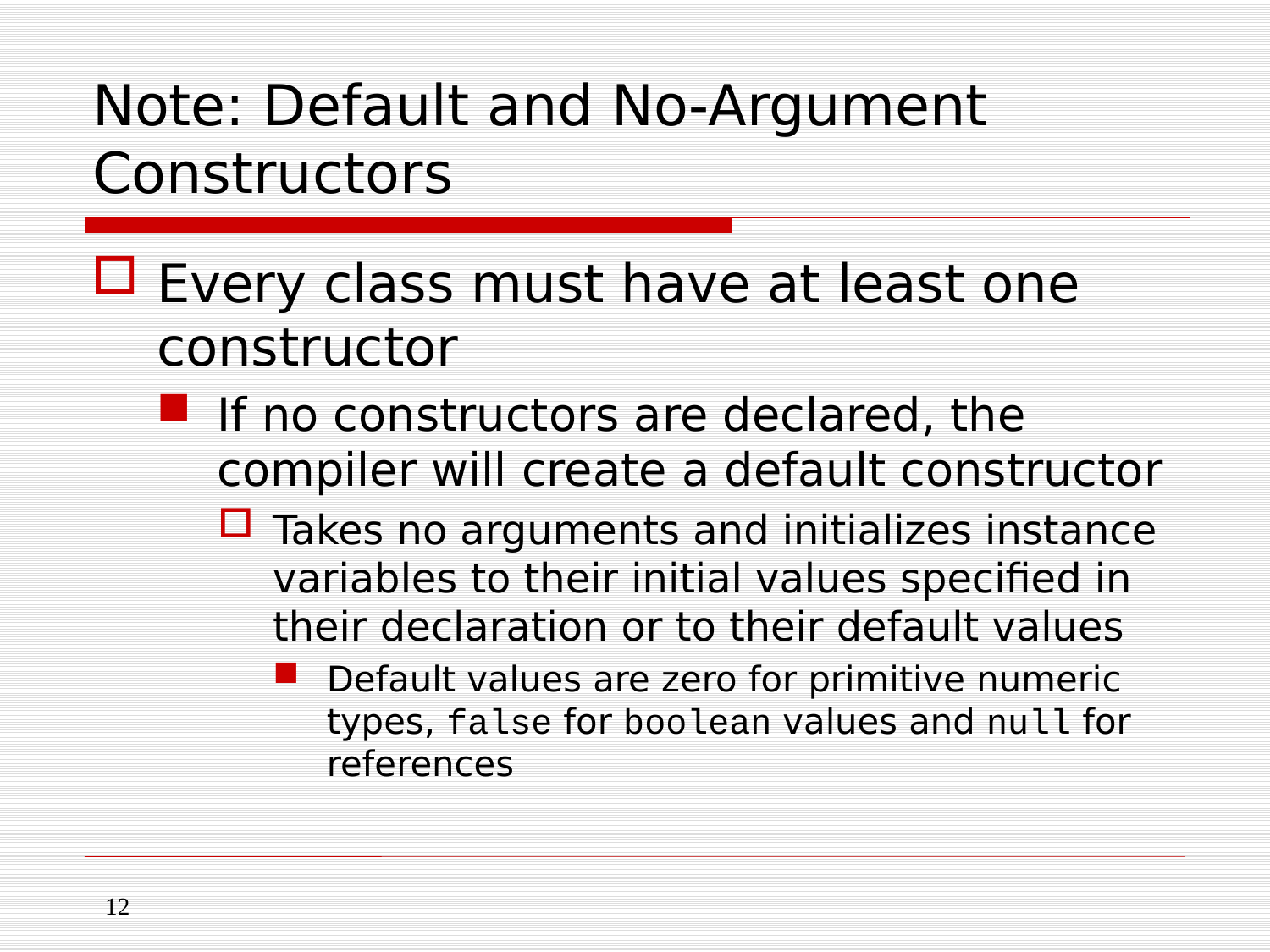

# Note: Default and No-Argument Constructors
Every class must have at least one constructor
If no constructors are declared, the compiler will create a default constructor
Takes no arguments and initializes instance variables to their initial values specified in their declaration or to their default values
Default values are zero for primitive numeric types, false for boolean values and null for references
12